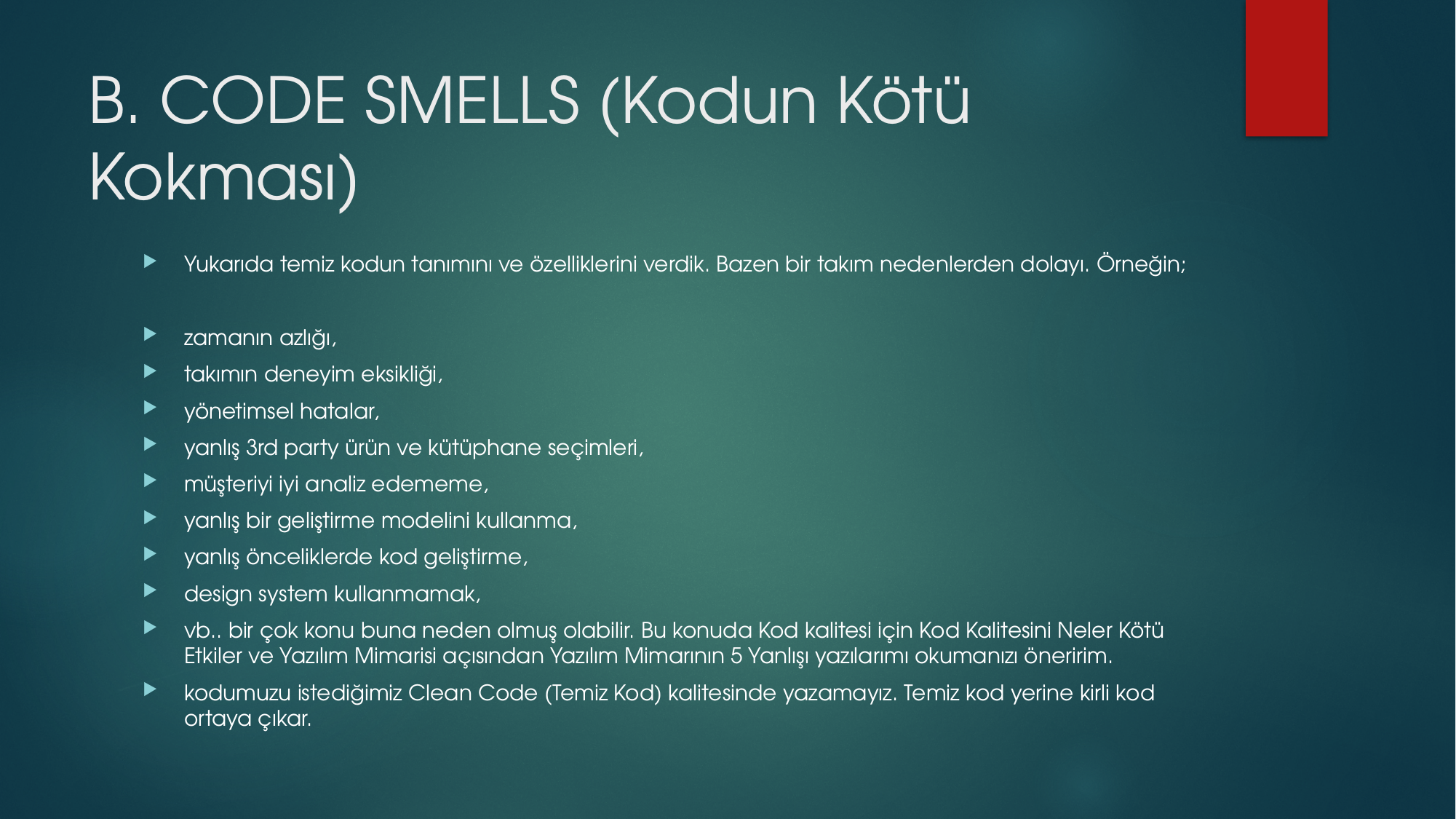

# B. CODE SMELLS (Kodun Kötü Kokması)
Yukarıda temiz kodun tanımını ve özelliklerini verdik. Bazen bir takım nedenlerden dolayı. Örneğin;

zamanın azlığı,
takımın deneyim eksikliği,
yönetimsel hatalar,
yanlış 3rd party ürün ve kütüphane seçimleri,
müşteriyi iyi analiz edememe,
yanlış bir geliştirme modelini kullanma,
yanlış önceliklerde kod geliştirme,
design system kullanmamak,
vb.. bir çok konu buna neden olmuş olabilir. Bu konuda Kod kalitesi için Kod Kalitesini Neler Kötü Etkiler ve Yazılım Mimarisi açısından Yazılım Mimarının 5 Yanlışı yazılarımı okumanızı öneririm.
kodumuzu istediğimiz Clean Code (Temiz Kod) kalitesinde yazamayız. Temiz kod yerine kirli kod ortaya çıkar.